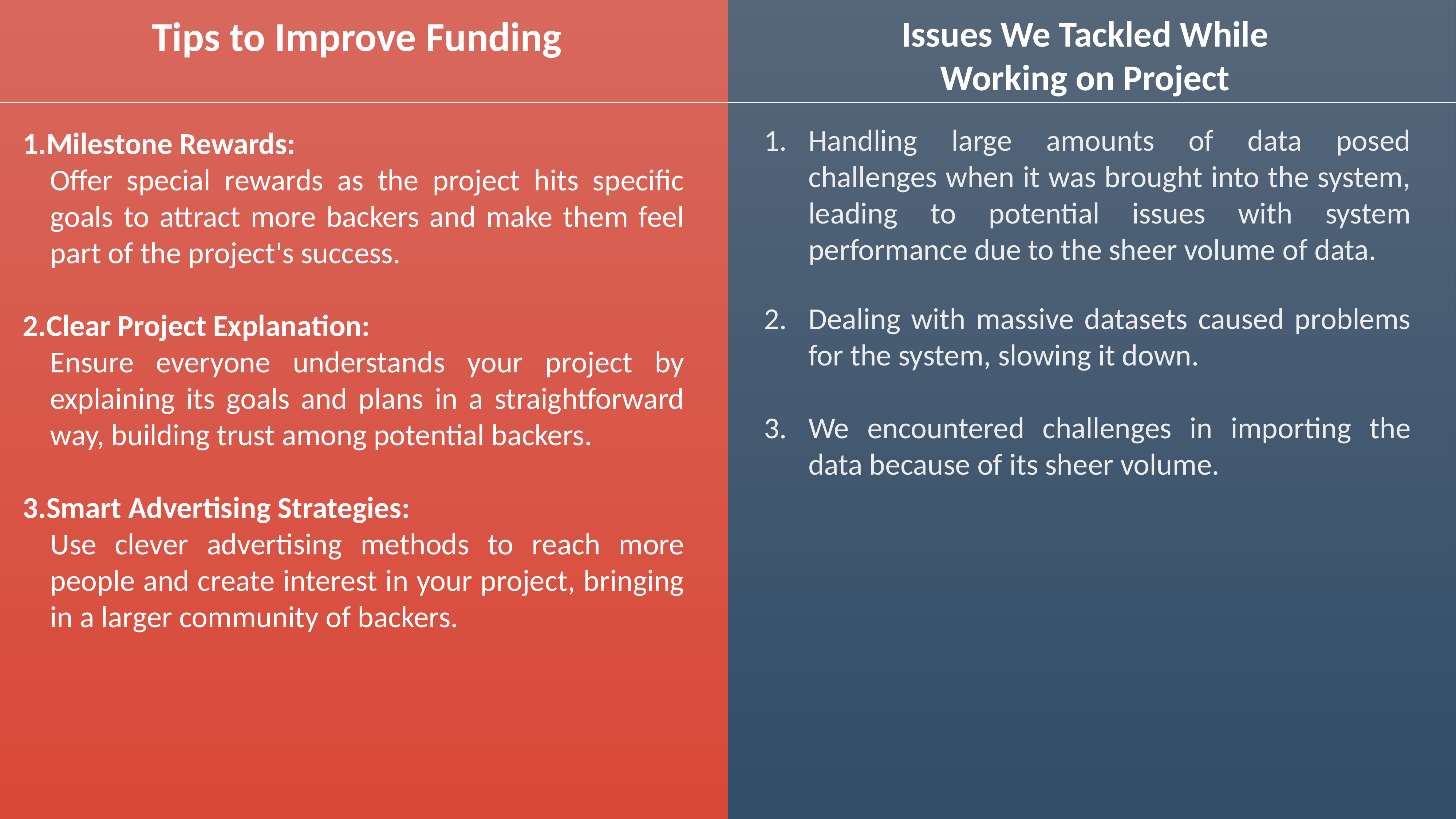

Tips to Improve Funding
Issues We Tackled While Working on Project
Our Company In Numbers
Handling large amounts of data posed challenges when it was brought into the system, leading to potential issues with system performance due to the sheer volume of data.

Dealing with massive datasets caused problems for the system, slowing it down.

We encountered challenges in importing the data because of its sheer volume.

Milestone Rewards:
Offer special rewards as the project hits specific goals to attract more backers and make them feel part of the project's success.

Clear Project Explanation:
Ensure everyone understands your project by explaining its goals and plans in a straightforward way, building trust among potential backers.

Smart Advertising Strategies:
Use clever advertising methods to reach more people and create interest in your project, bringing in a larger community of backers.

77%